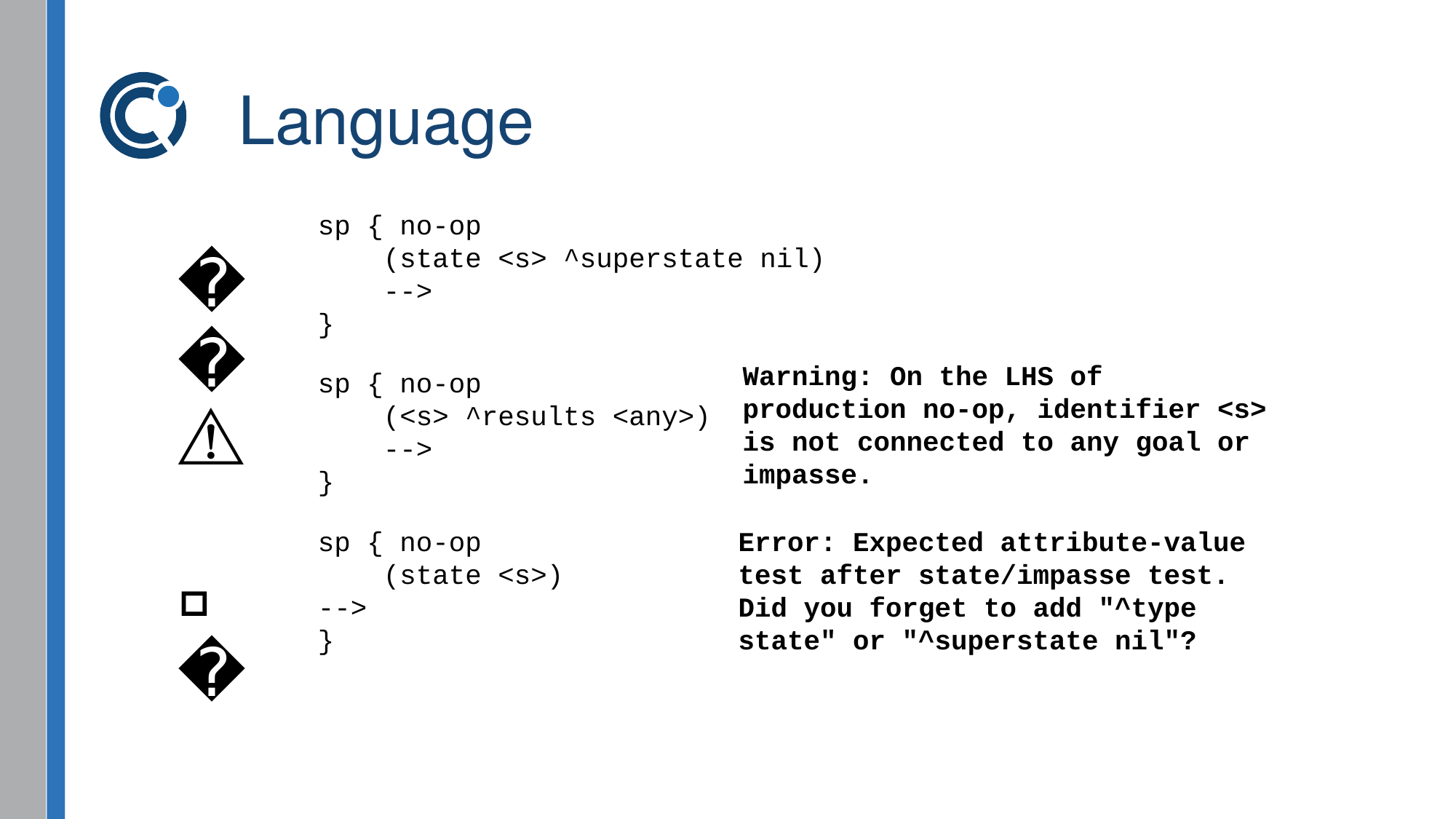

# Language
sp { no-op
    (state <s> ^superstate nil)
    -->
}
🟢
sp { no-op
    (<s> ^results <any>)
    -->
}
⚠️
sp { no-op
    (state <s>)
-->
}
🚨
Warning: On the LHS of production no-op, identifier <s> is not connected to any goal or impasse.
Error: Expected attribute-value test after state/impasse test. Did you forget to add "^type state" or "^superstate nil"?